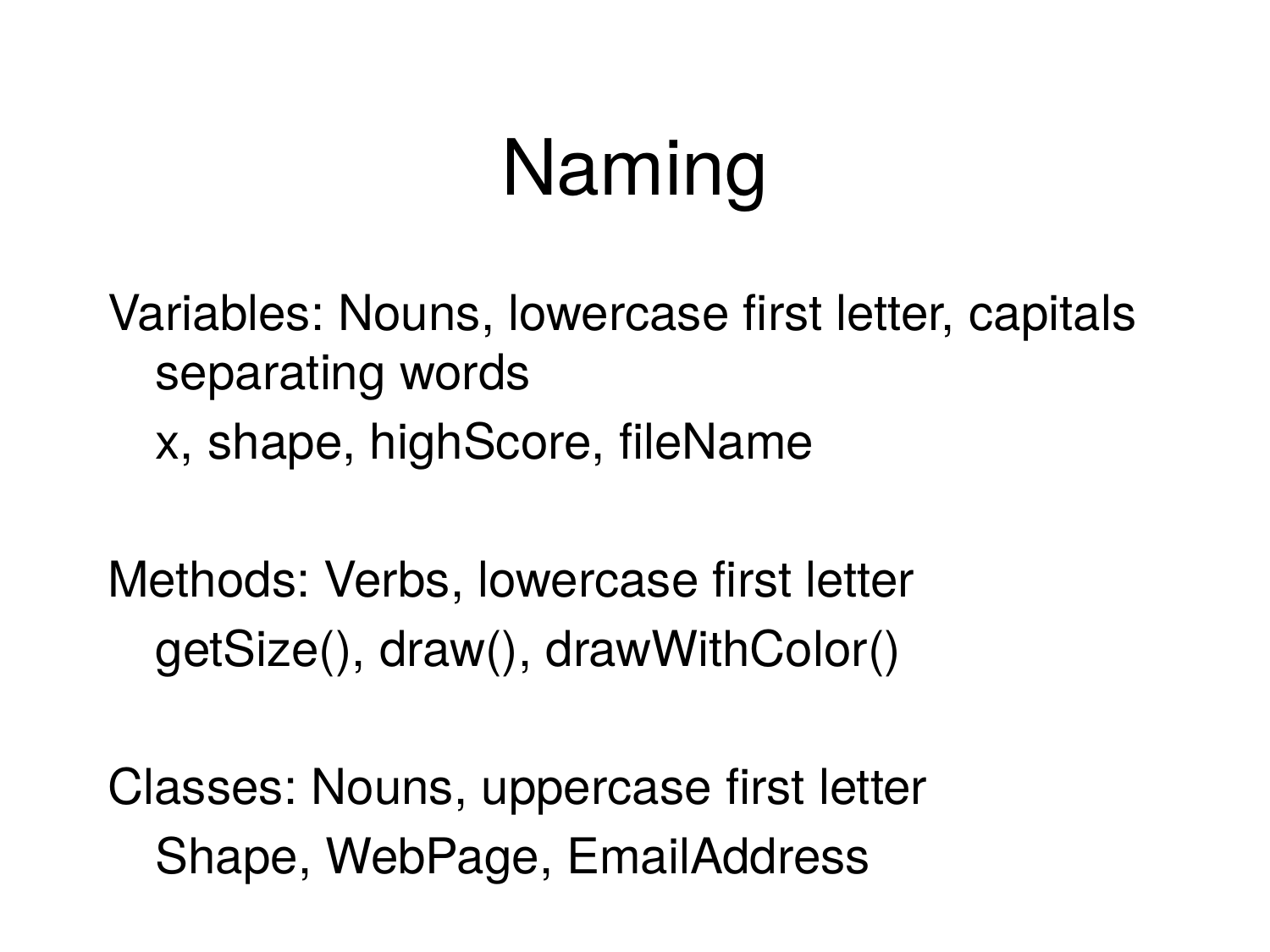

# Naming
Variables: Nouns, lowercase first letter, capitals separating words
	x, shape, highScore, fileName

Methods: Verbs, lowercase first letter
	getSize(), draw(), drawWithColor()

Classes: Nouns, uppercase first letter
	Shape, WebPage, EmailAddress